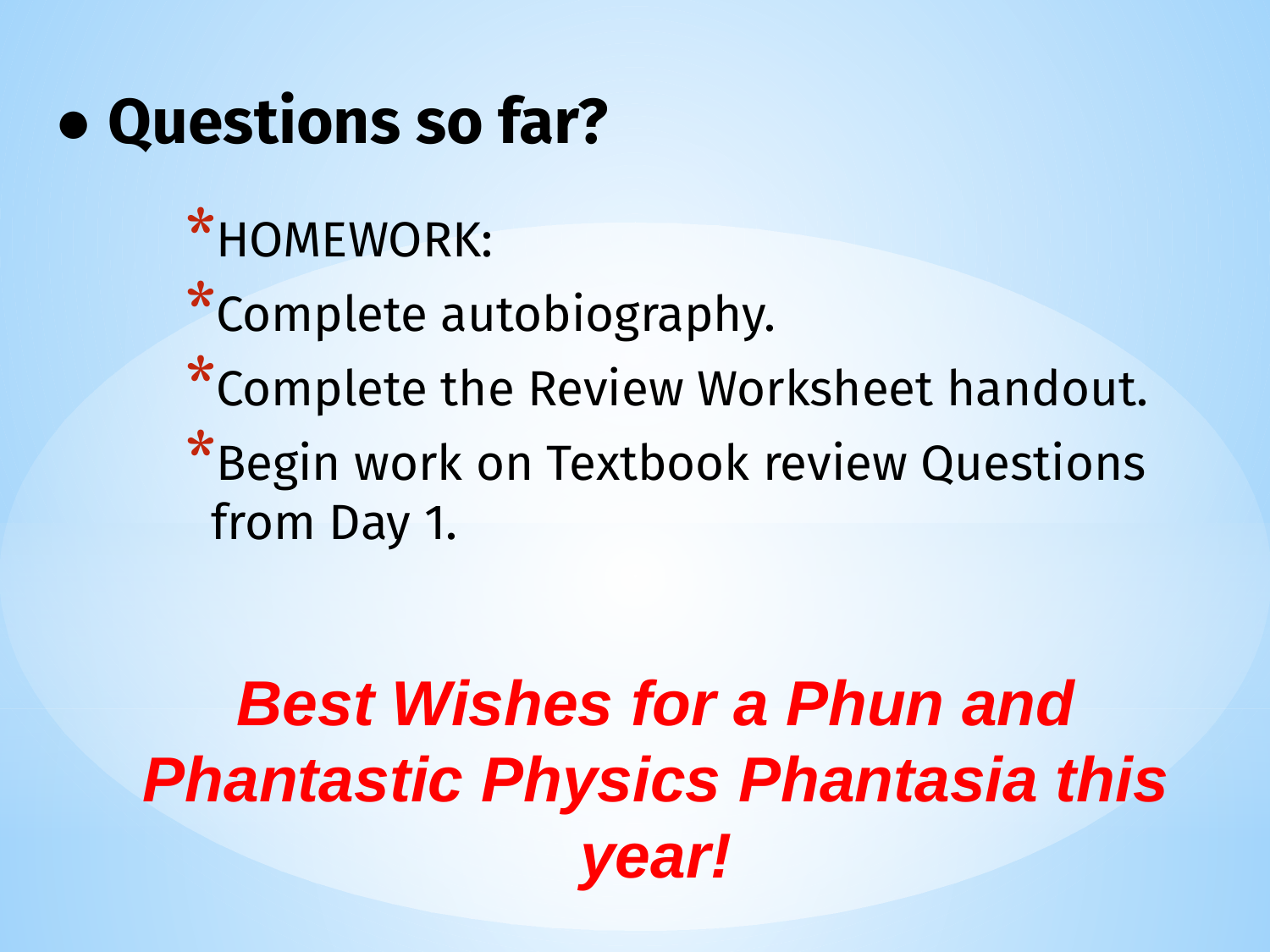

● Questions so far?

HOMEWORK:
Complete autobiography.
Complete the Review Worksheet handout.
Begin work on Textbook review Questions from Day 1.

Best Wishes for a Phun and Phantastic Physics Phantasia this year!